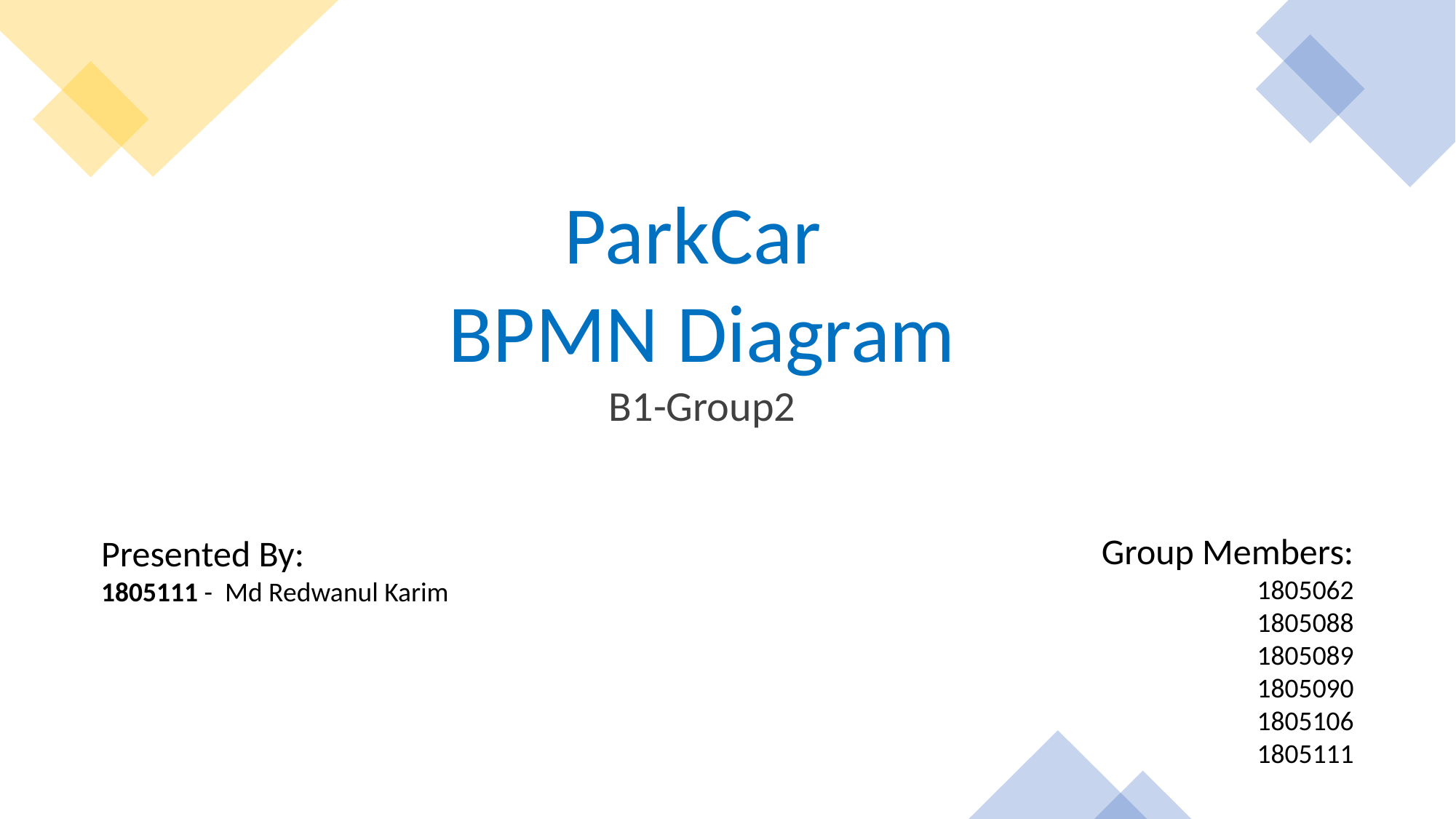

ParkCar
BPMN Diagram
B1-Group2
Group Members:
1805062
1805088
1805089
1805090
1805106
1805111
Presented By:
1805111 -  Md Redwanul Karim